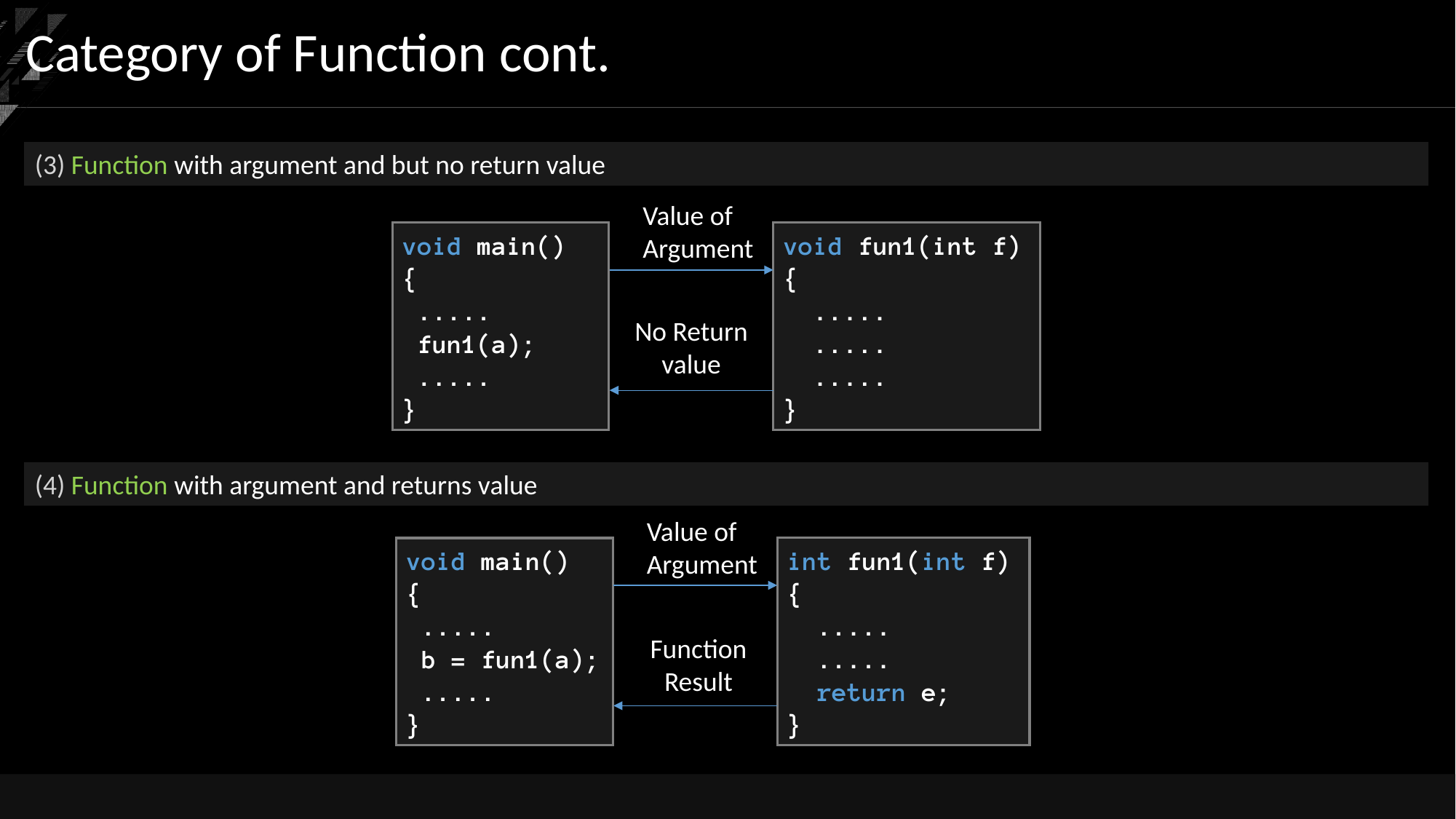

# Category of Function cont.
(3) Function with argument and but no return value
Value of
Argument
void fun1(int f)
{
  .....
  .....
  .....
}
void main()
{
 .....
 fun1(a);
 .....
}
No Return value
(4) Function with argument and returns value
Value of
Argument
int fun1(int f)
{
  .....
  .....
  return e;
}
void main()
{
 .....
 b = fun1(a);
 .....
}
Function
Result